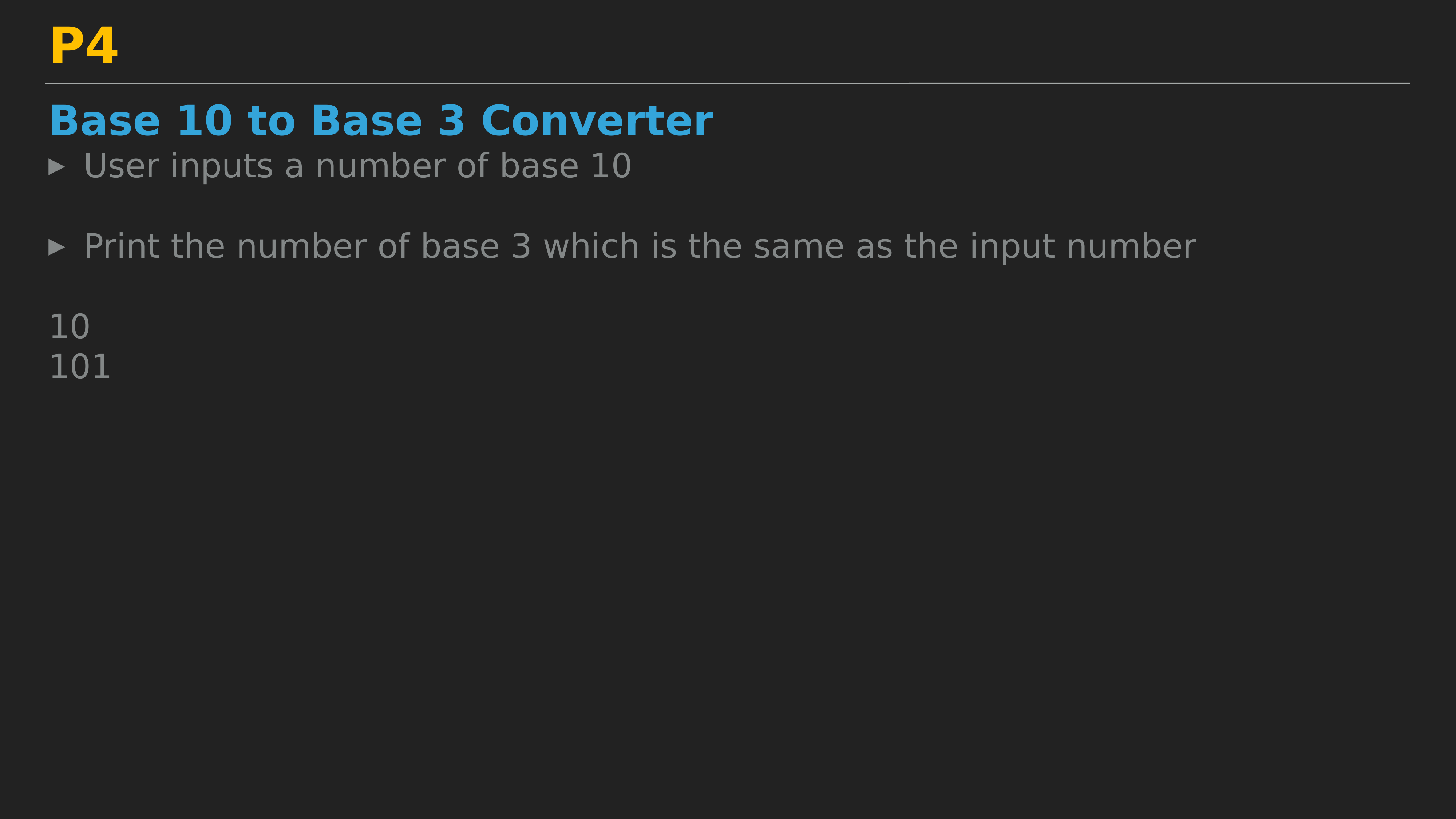

P4
Base 10 to Base 3 Converter
User inputs a number of base 10

Print the number of base 3 which is the same as the input number

10
101